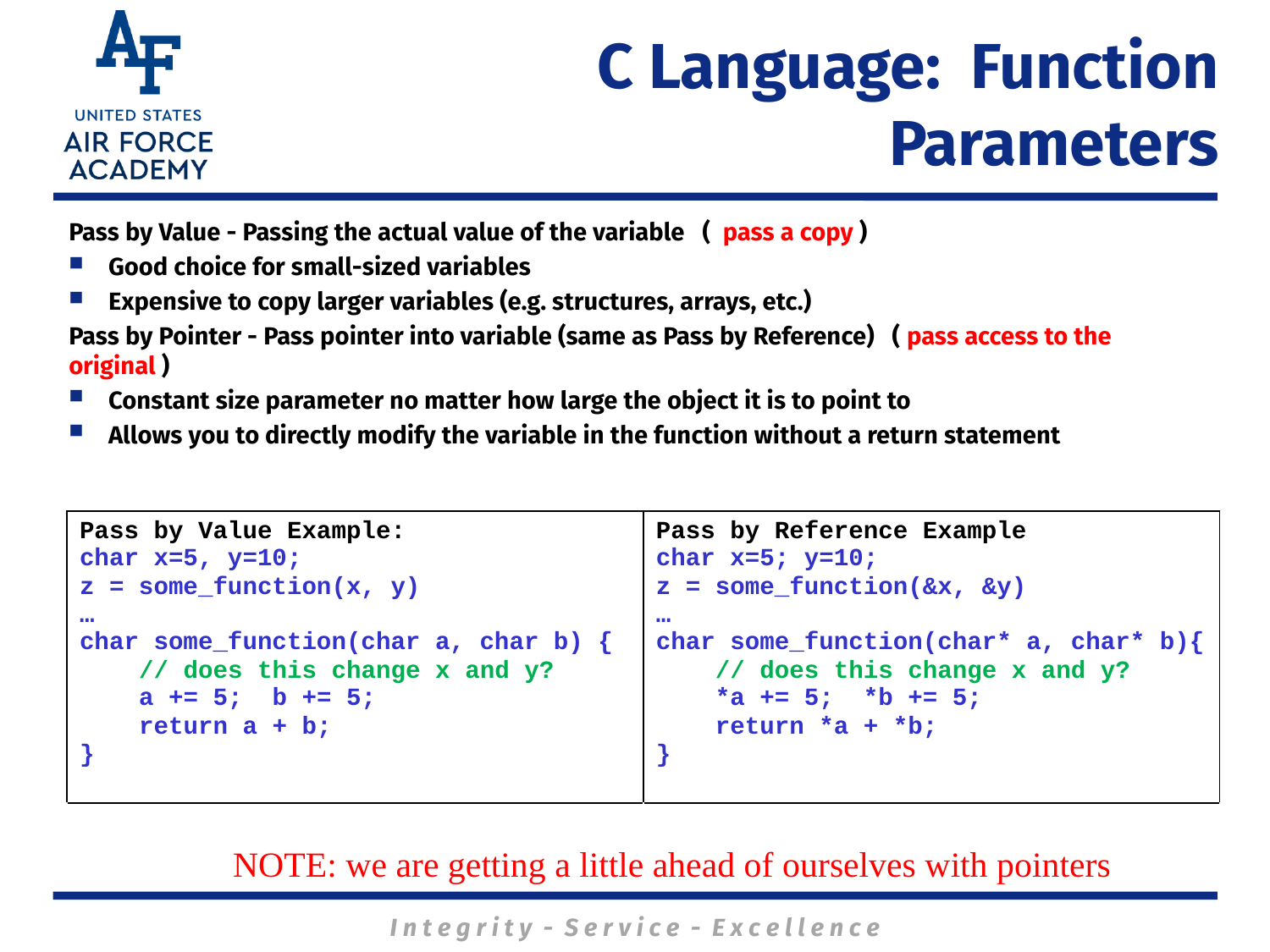

# C Language:  Function Parameters
Pass by Value - Passing the actual value of the variable   (  pass a copy )
Good choice for small-sized variables
Expensive to copy larger variables (e.g. structures, arrays, etc.)
Pass by Pointer - Pass pointer into variable (same as Pass by Reference)   ( pass access to the original )
Constant size parameter no matter how large the object it is to point to
Allows you to directly modify the variable in the function without a return statement

| Pass by Value Example: char x=5, y=10; z = some\_function(x, y) … char some\_function(char a, char b) { // does this change x and y? a += 5; b += 5; return a + b; } | Pass by Reference Example: char x=5; y=10; z = some\_function(&x, &y) … char some\_function(char\* a, char\* b){ // does this change x and y? \*a += 5; \*b += 5; return \*a + \*b; } |
| --- | --- |
|  |  |
NOTE: we are getting a little ahead of ourselves with pointers